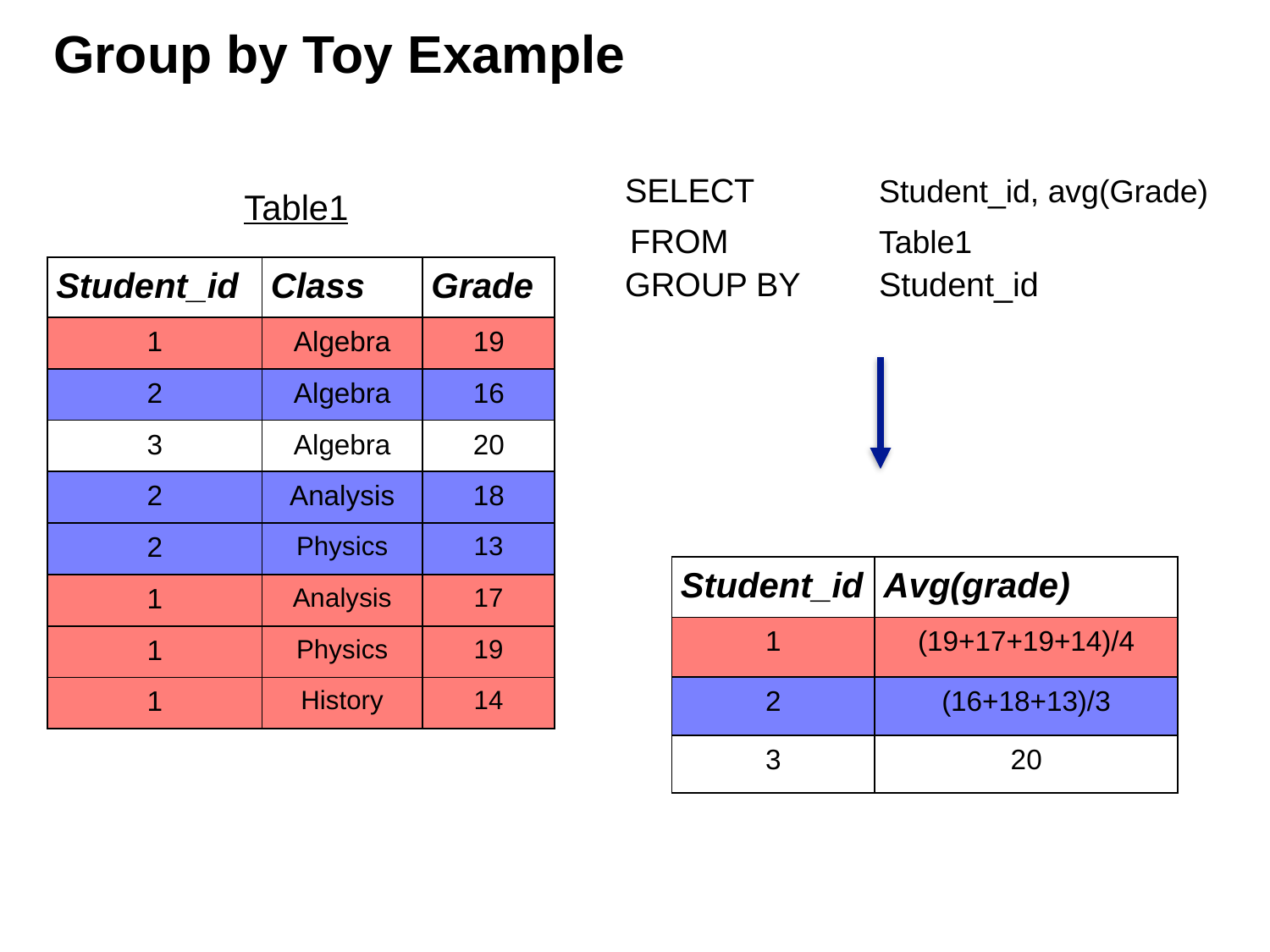

Group by Toy Example
SELECT 	Student_id, avg(Grade)
 FROM 		Table1
GROUP BY 	Student_id
Table1
| Student\_id | Class | Grade |
| --- | --- | --- |
| 1 | Algebra | 19 |
| 2 | Algebra | 16 |
| 3 | Algebra | 20 |
| 2 | Analysis | 18 |
| 2 | Physics | 13 |
| 1 | Analysis | 17 |
| 1 | Physics | 19 |
| 1 | History | 14 |

| Student\_id | Avg(grade) |
| --- | --- |
| 1 | (19+17+19+14)/4 |
| 2 | (16+18+13)/3 |
| 3 | 20 |